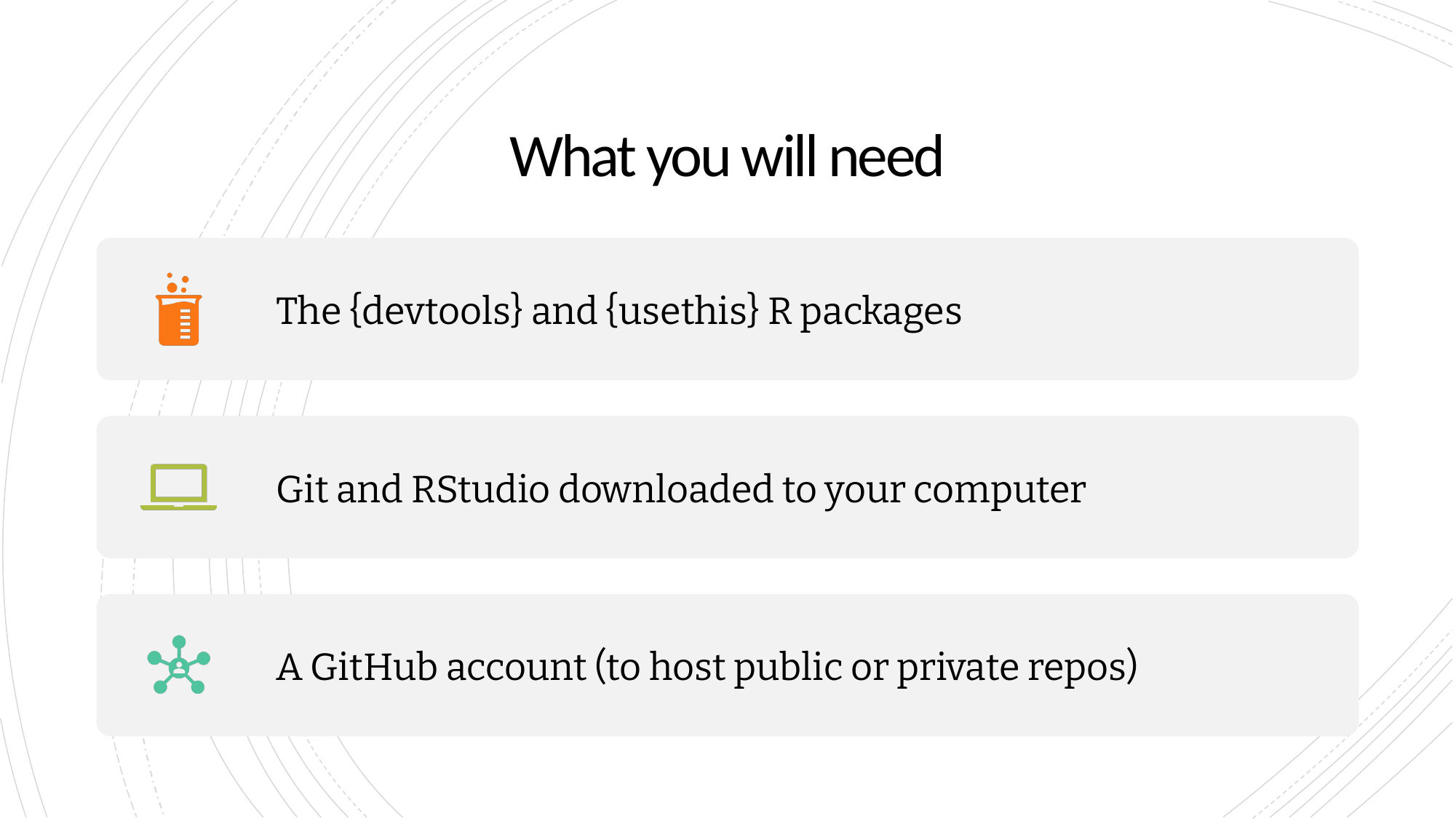

15
# What you will need
The {devtools} and {usethis} R packages
Git and RStudio downloaded to your computer
A GitHub account (to host public or private repos)